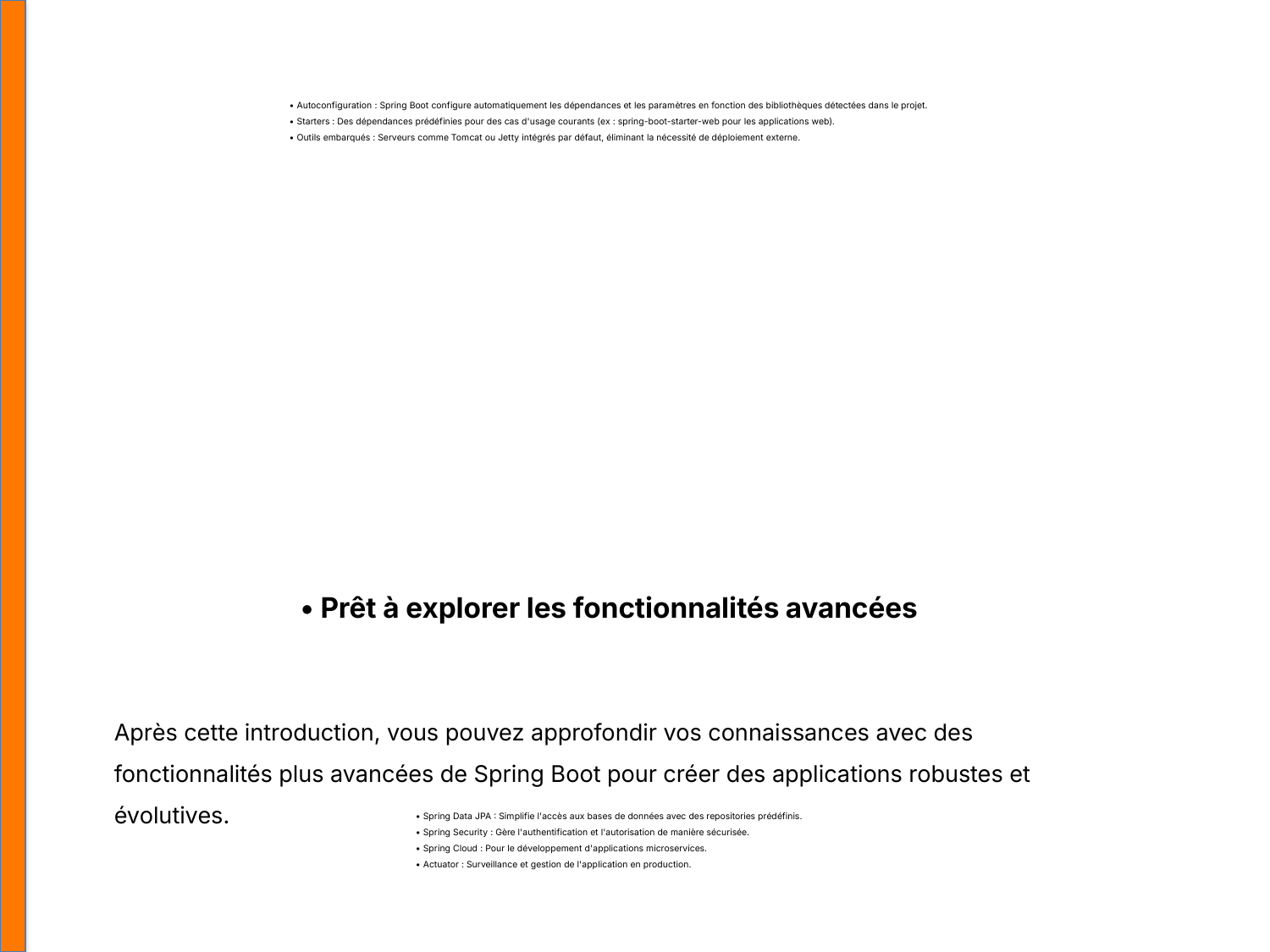

• Autoconfiguration : Spring Boot configure automatiquement les dépendances et les paramètres en fonction des bibliothèques détectées dans le projet.
• Starters : Des dépendances prédéfinies pour des cas d'usage courants (ex : spring-boot-starter-web pour les applications web).
• Outils embarqués : Serveurs comme Tomcat ou Jetty intégrés par défaut, éliminant la nécessité de déploiement externe.
• Prêt à explorer les fonctionnalités avancées

Après cette introduction, vous pouvez approfondir vos connaissances avec des fonctionnalités plus avancées de Spring Boot pour créer des applications robustes et évolutives.

• Spring Data JPA : Simplifie l'accès aux bases de données avec des repositories prédéfinis.
• Spring Security : Gère l'authentification et l'autorisation de manière sécurisée.
• Spring Cloud : Pour le développement d'applications microservices.
• Actuator : Surveillance et gestion de l'application en production.